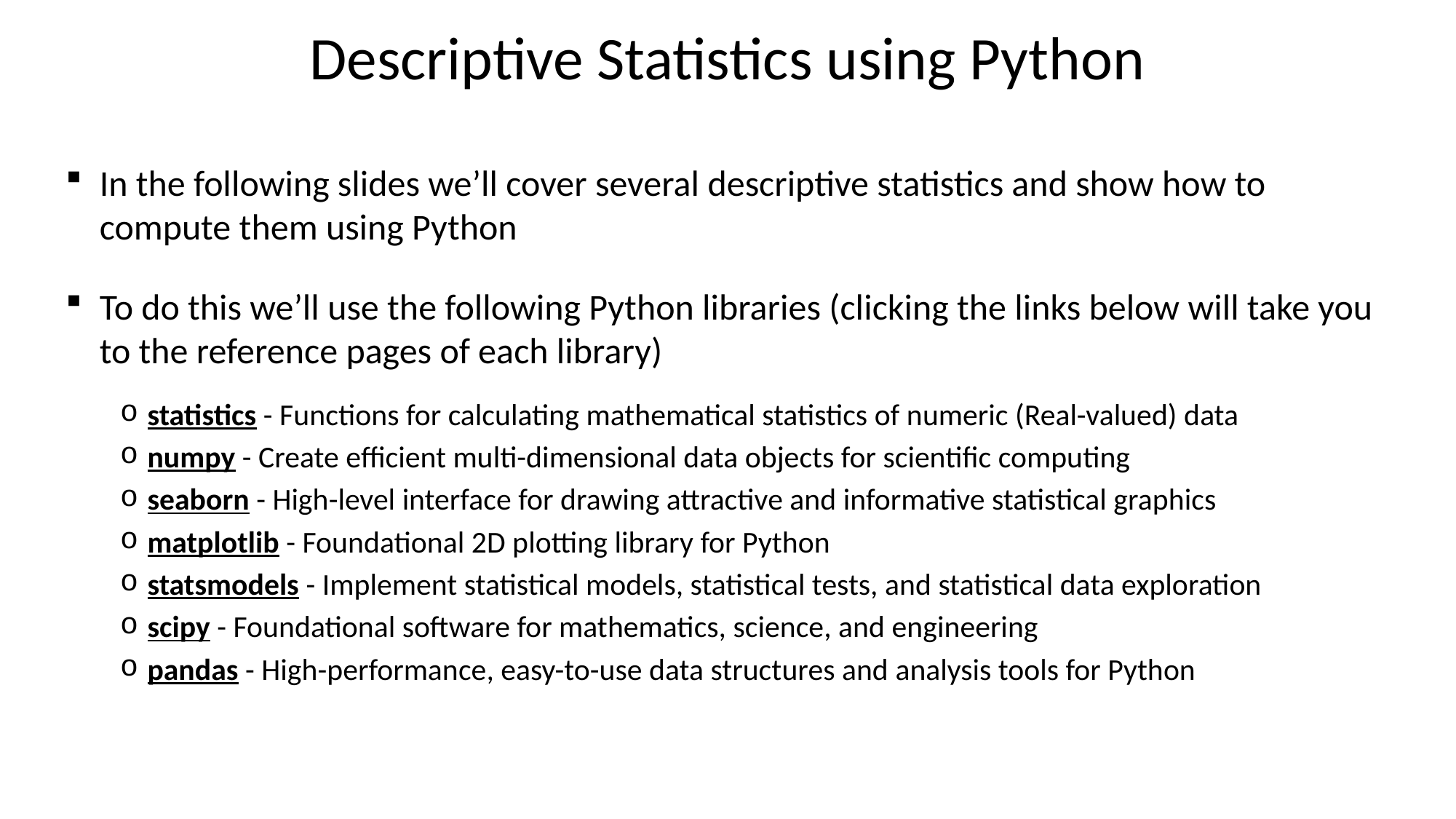

# Descriptive Statistics using Python
In the following slides we’ll cover several descriptive statistics and show how to compute them using Python
To do this we’ll use the following Python libraries (clicking the links below will take you to the reference pages of each library)
statistics - Functions for calculating mathematical statistics of numeric (Real-valued) data
numpy - Create efficient multi-dimensional data objects for scientific computing
seaborn - High-level interface for drawing attractive and informative statistical graphics
matplotlib - Foundational 2D plotting library for Python
statsmodels - Implement statistical models, statistical tests, and statistical data exploration
scipy - Foundational software for mathematics, science, and engineering
pandas - High-performance, easy-to-use data structures and analysis tools for Python